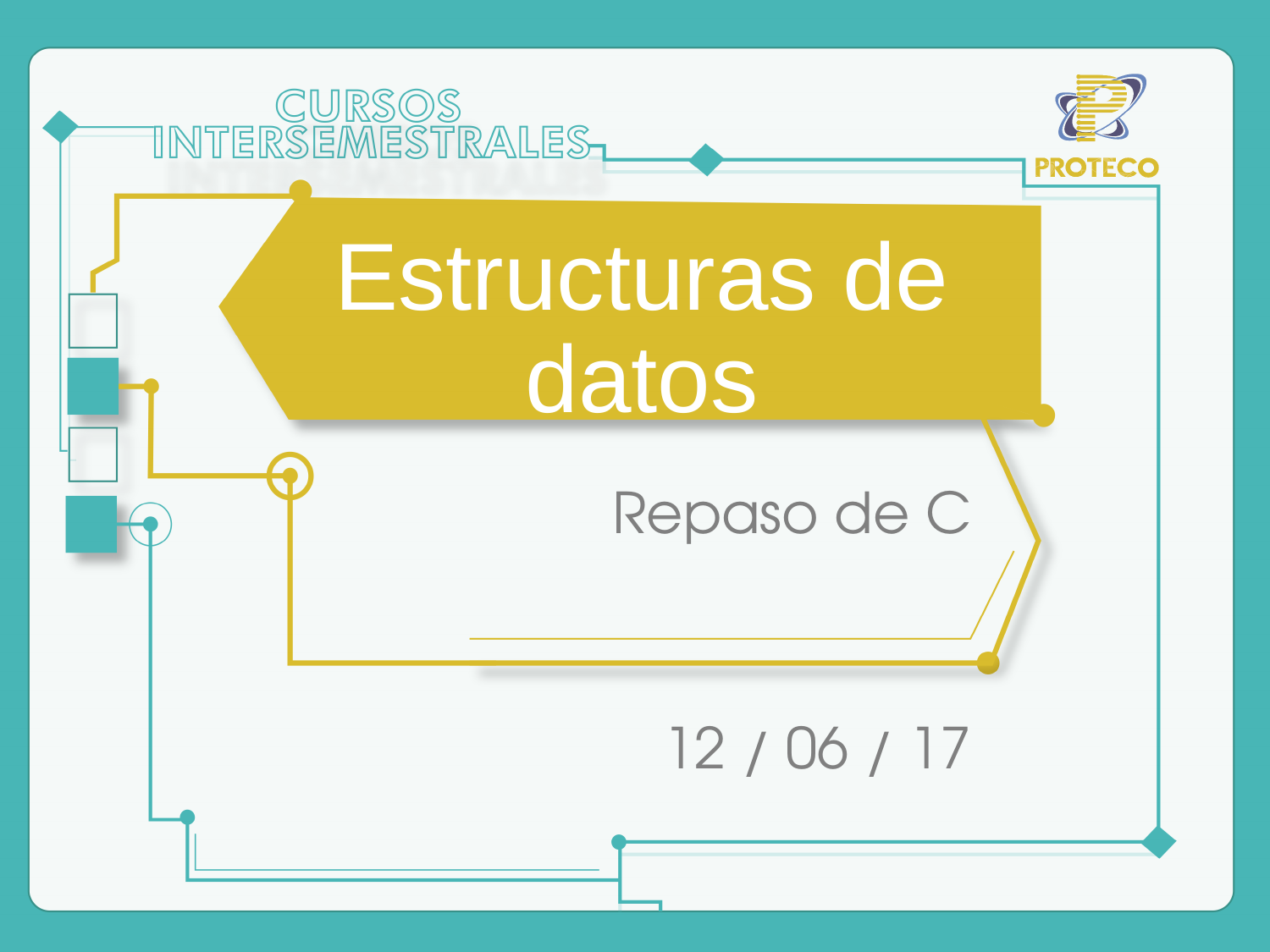

# Estructuras de datos
Repaso de C
12 / 06 / 17